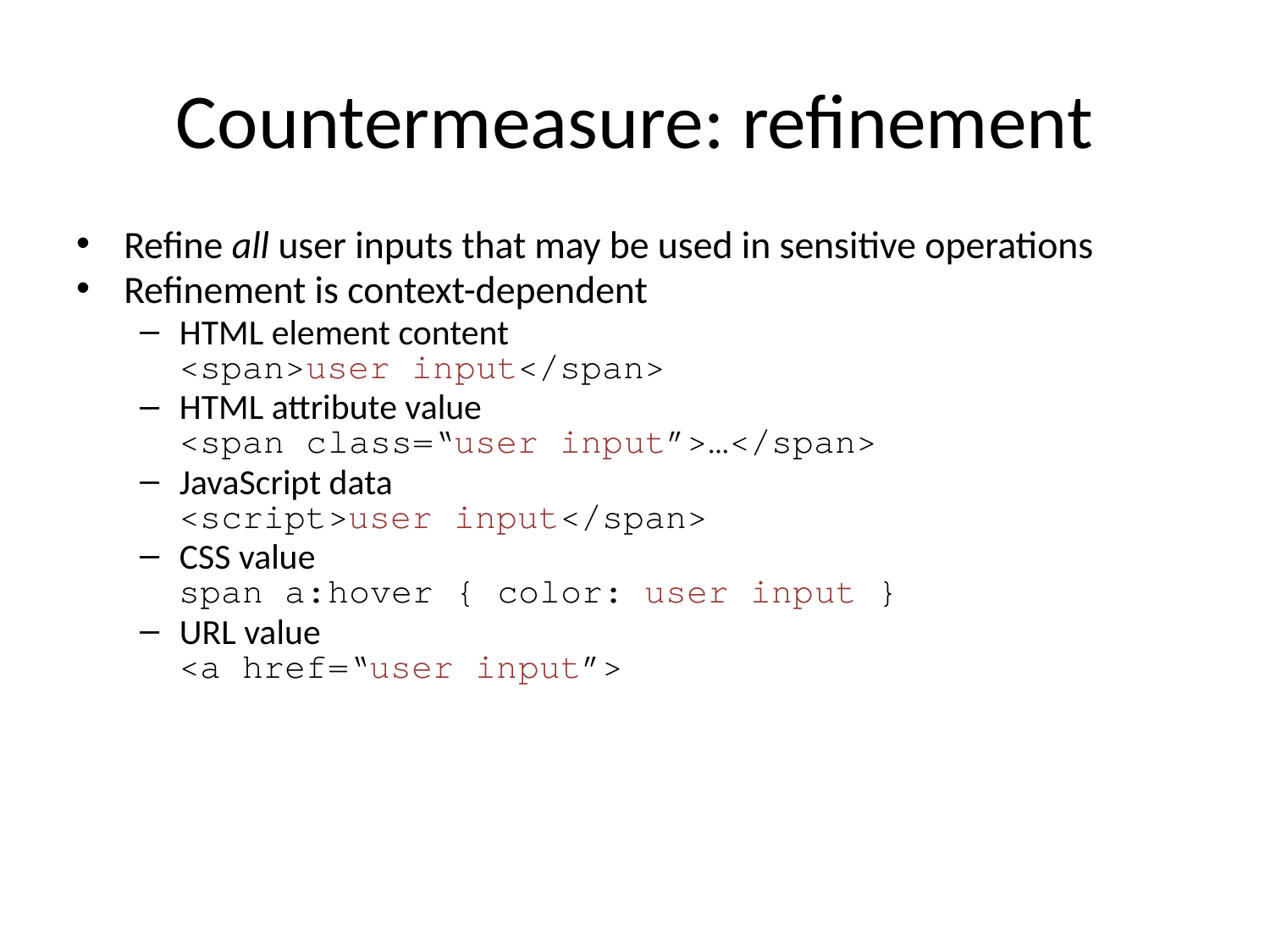

# Countermeasure: refinement
Refine all user inputs that may be used in sensitive operations
Refinement is context-dependent
HTML element content
<span>user input</span>
HTML attribute value
<span class=“user input”>…</span>
JavaScript data
<script>user input</span>
CSS value
span a:hover { color: user input }
URL value
<a href=“user input”>